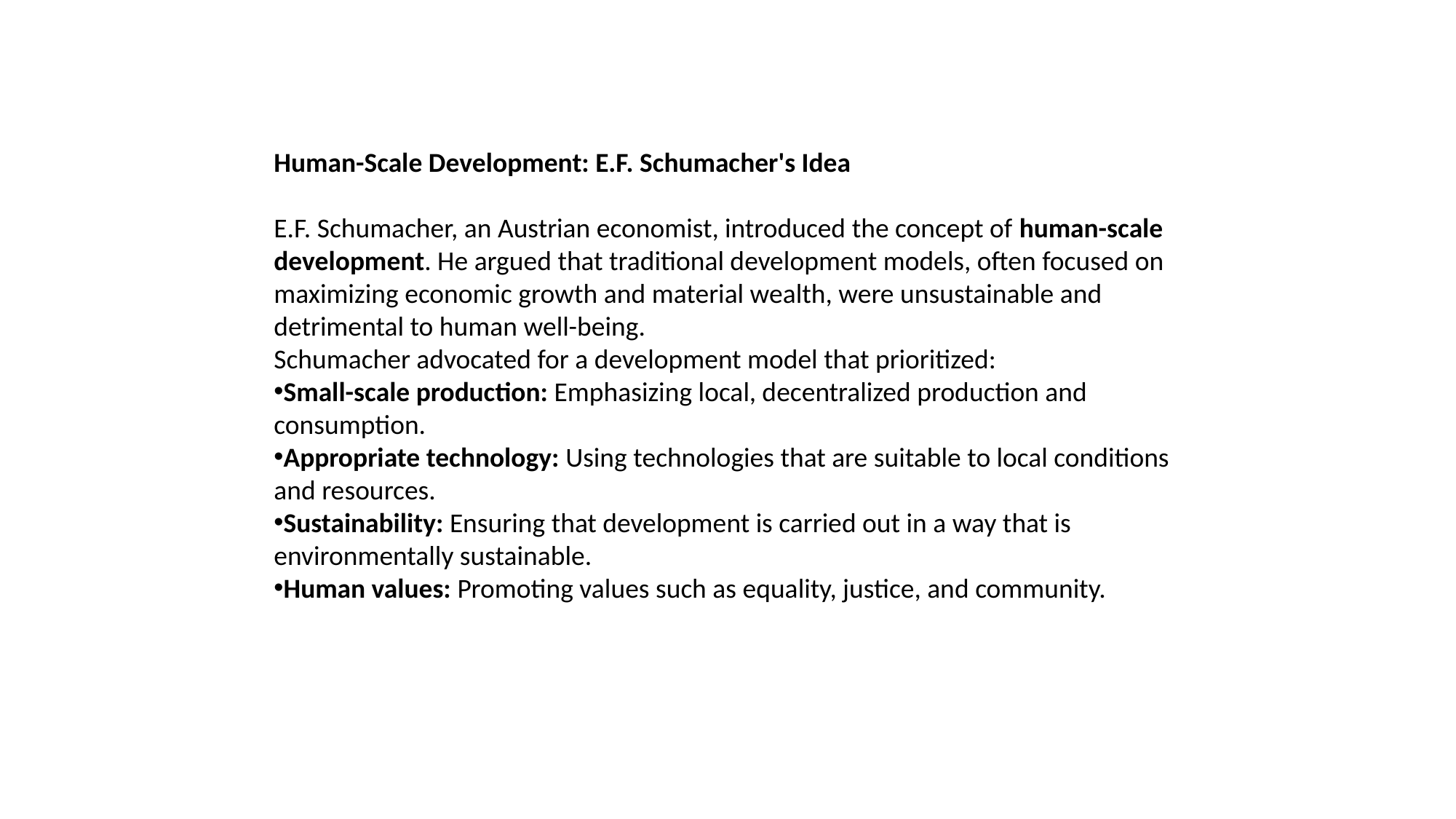

Human-Scale Development: E.F. Schumacher's Idea

E.F. Schumacher, an Austrian economist, introduced the concept of human-scale development. He argued that traditional development models, often focused on maximizing economic growth and material wealth, were unsustainable and detrimental to human well-being.
Schumacher advocated for a development model that prioritized:
Small-scale production: Emphasizing local, decentralized production and consumption.
Appropriate technology: Using technologies that are suitable to local conditions and resources.
Sustainability: Ensuring that development is carried out in a way that is environmentally sustainable.
Human values: Promoting values such as equality, justice, and community.